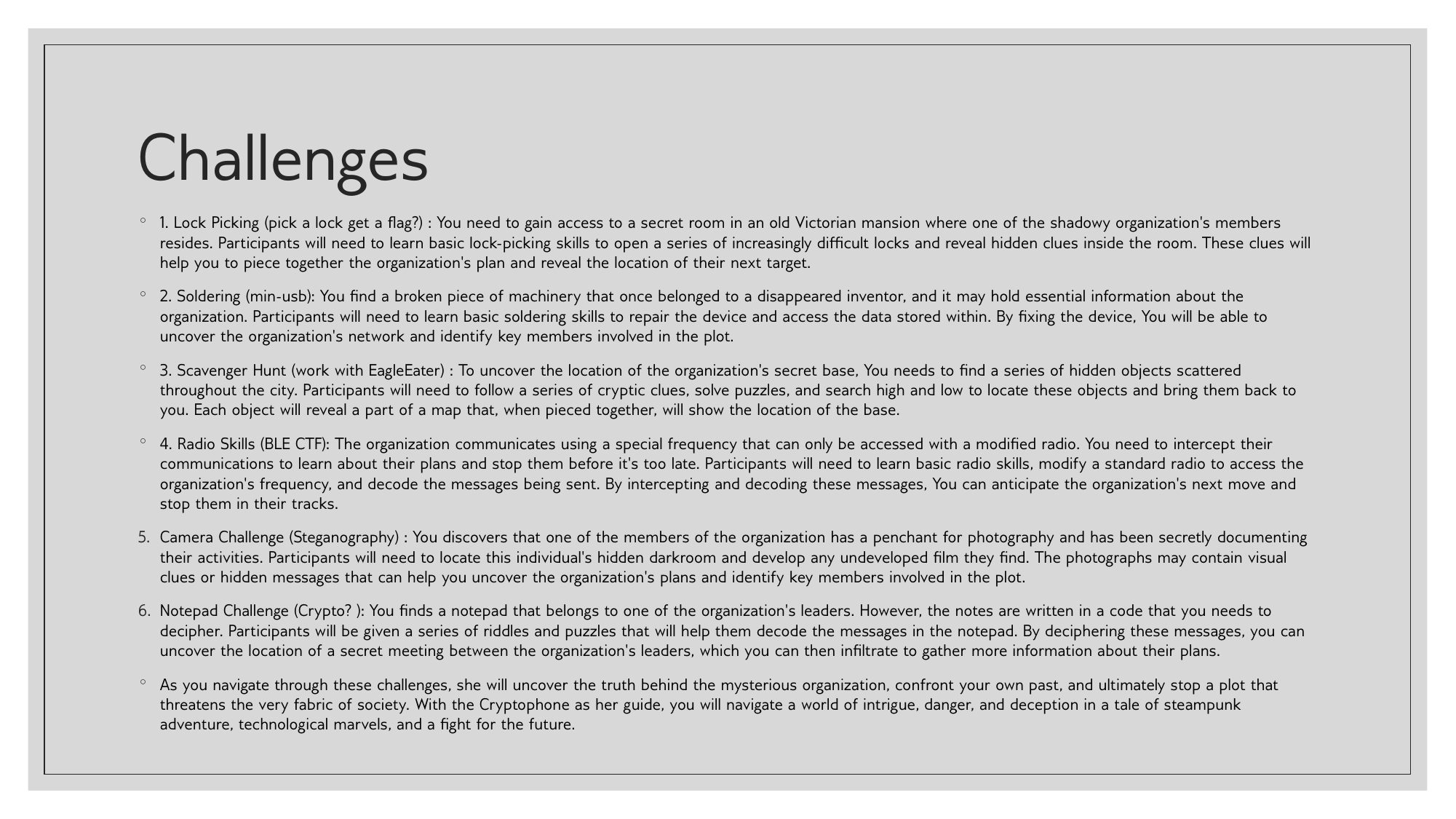

# Challenges
1. Lock Picking (pick a lock get a flag?) : You need to gain access to a secret room in an old Victorian mansion where one of the shadowy organization's members resides. Participants will need to learn basic lock-picking skills to open a series of increasingly difficult locks and reveal hidden clues inside the room. These clues will help you to piece together the organization's plan and reveal the location of their next target.
2. Soldering (min-usb): You find a broken piece of machinery that once belonged to a disappeared inventor, and it may hold essential information about the organization. Participants will need to learn basic soldering skills to repair the device and access the data stored within. By fixing the device, You will be able to uncover the organization's network and identify key members involved in the plot.
3. Scavenger Hunt (work with EagleEater) : To uncover the location of the organization's secret base, You needs to find a series of hidden objects scattered throughout the city. Participants will need to follow a series of cryptic clues, solve puzzles, and search high and low to locate these objects and bring them back to you. Each object will reveal a part of a map that, when pieced together, will show the location of the base.
4. Radio Skills (BLE CTF): The organization communicates using a special frequency that can only be accessed with a modified radio. You need to intercept their communications to learn about their plans and stop them before it's too late. Participants will need to learn basic radio skills, modify a standard radio to access the organization's frequency, and decode the messages being sent. By intercepting and decoding these messages, You can anticipate the organization's next move and stop them in their tracks.
Camera Challenge (Steganography) : You discovers that one of the members of the organization has a penchant for photography and has been secretly documenting their activities. Participants will need to locate this individual's hidden darkroom and develop any undeveloped film they find. The photographs may contain visual clues or hidden messages that can help you uncover the organization's plans and identify key members involved in the plot.
Notepad Challenge (Crypto? ): You finds a notepad that belongs to one of the organization's leaders. However, the notes are written in a code that you needs to decipher. Participants will be given a series of riddles and puzzles that will help them decode the messages in the notepad. By deciphering these messages, you can uncover the location of a secret meeting between the organization's leaders, which you can then infiltrate to gather more information about their plans.
As you navigate through these challenges, she will uncover the truth behind the mysterious organization, confront your own past, and ultimately stop a plot that threatens the very fabric of society. With the Cryptophone as her guide, you will navigate a world of intrigue, danger, and deception in a tale of steampunk adventure, technological marvels, and a fight for the future.